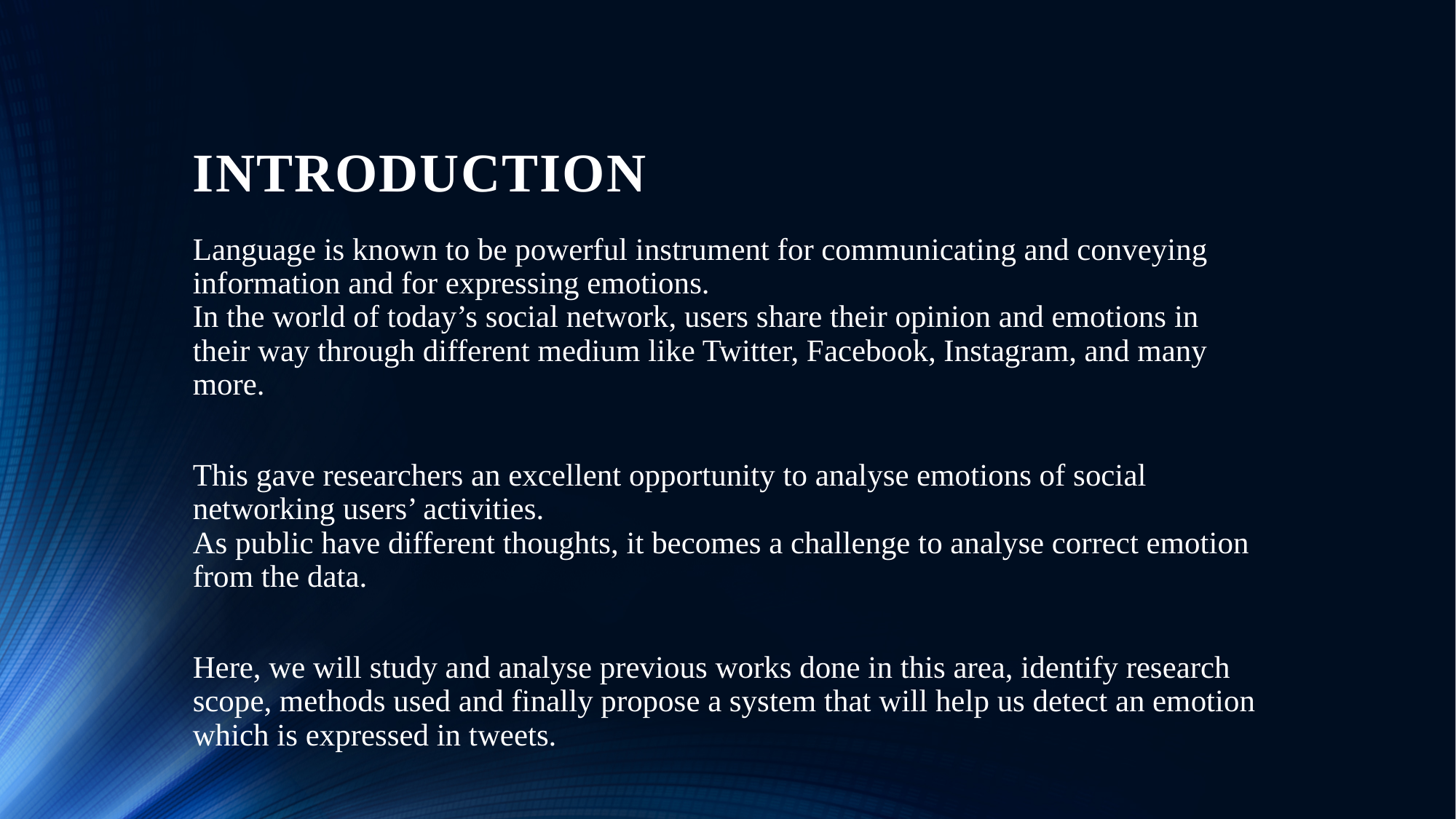

# INTRODUCTION
Language is known to be powerful instrument for communicating and conveying information and for expressing emotions.
In the world of today’s social network, users share their opinion and emotions in their way through different medium like Twitter, Facebook, Instagram, and many more.
This gave researchers an excellent opportunity to analyse emotions of social networking users’ activities.
As public have different thoughts, it becomes a challenge to analyse correct emotion from the data.
Here, we will study and analyse previous works done in this area, identify research scope, methods used and finally propose a system that will help us detect an emotion which is expressed in tweets.